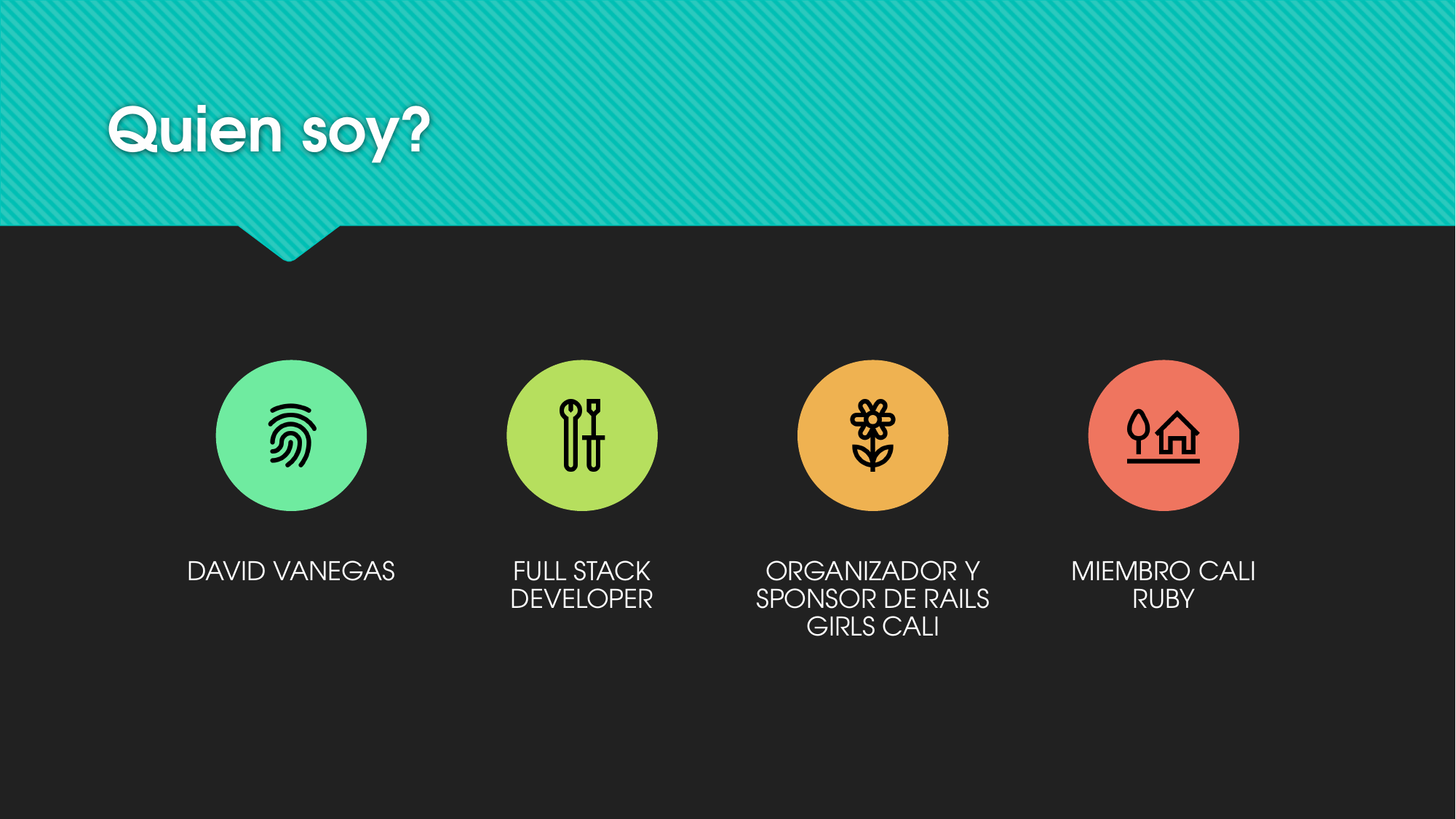

# Quien soy?
David Vanegas
Full Stack Developer
Organizador y Sponsor de Rails Girls Cali
MIEMBRO CALI RUBY